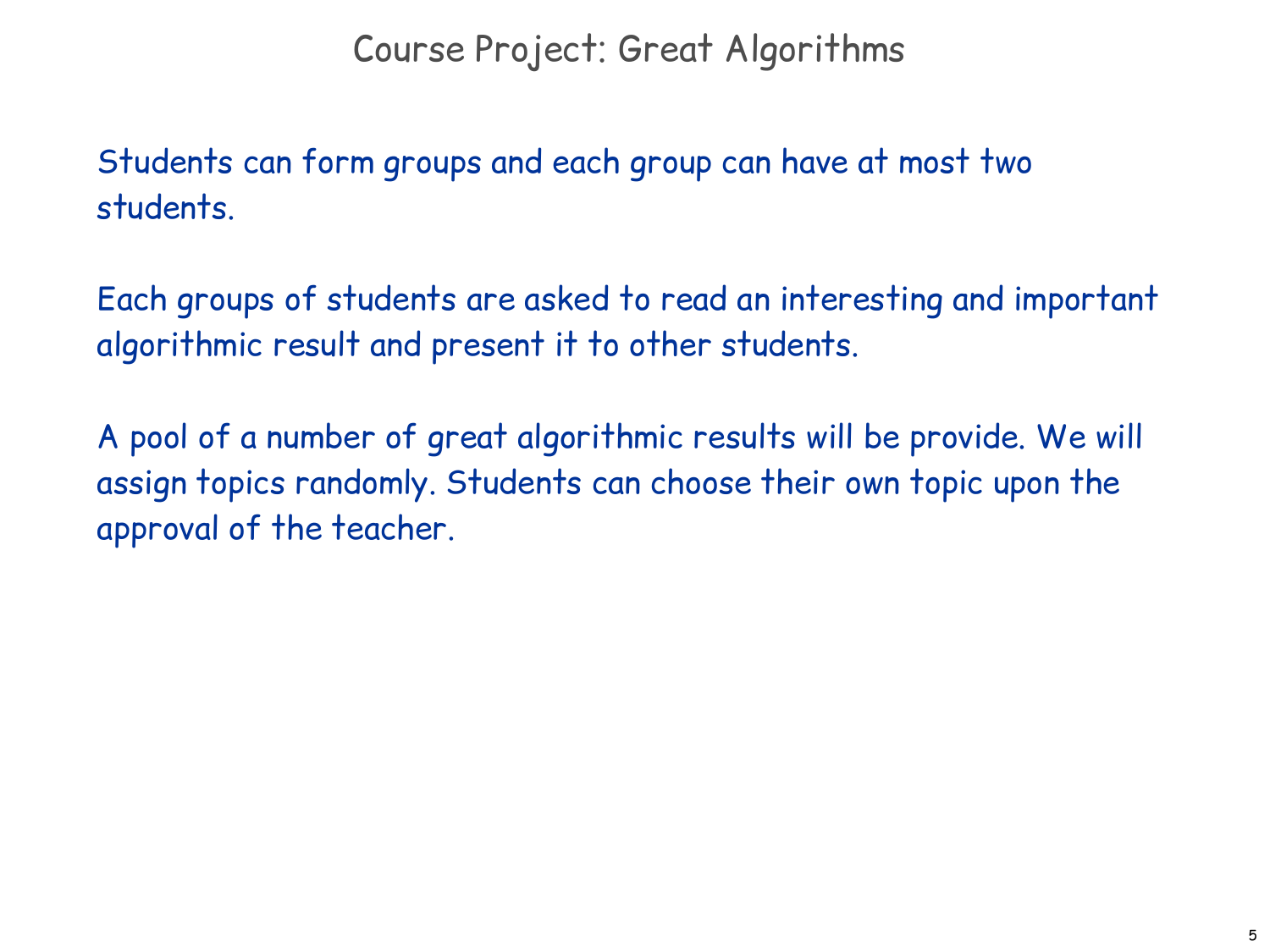

# Course Project: Great Algorithms
Students can form groups and each group can have at most two students.

Each groups of students are asked to read an interesting and important algorithmic result and present it to other students.

A pool of a number of great algorithmic results will be provide. We will assign topics randomly. Students can choose their own topic upon the approval of the teacher.
5